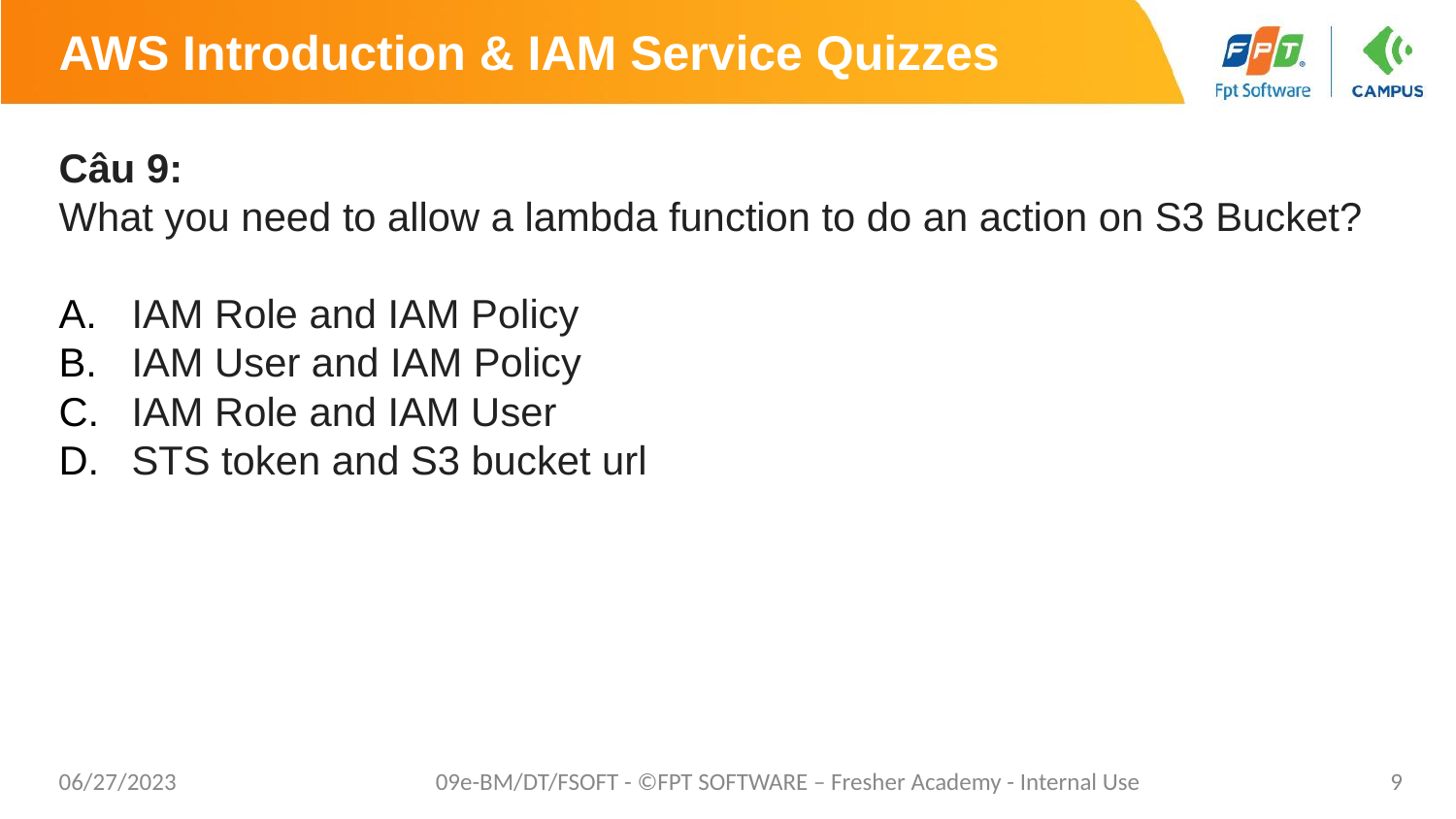

# AWS Introduction & IAM Service Quizzes
Câu 9:
What you need to allow a lambda function to do an action on S3 Bucket?

IAM Role and IAM Policy
IAM User and IAM Policy
IAM Role and IAM User
STS token and S3 bucket url
06/27/2023
09e-BM/DT/FSOFT - ©FPT SOFTWARE – Fresher Academy - Internal Use
9